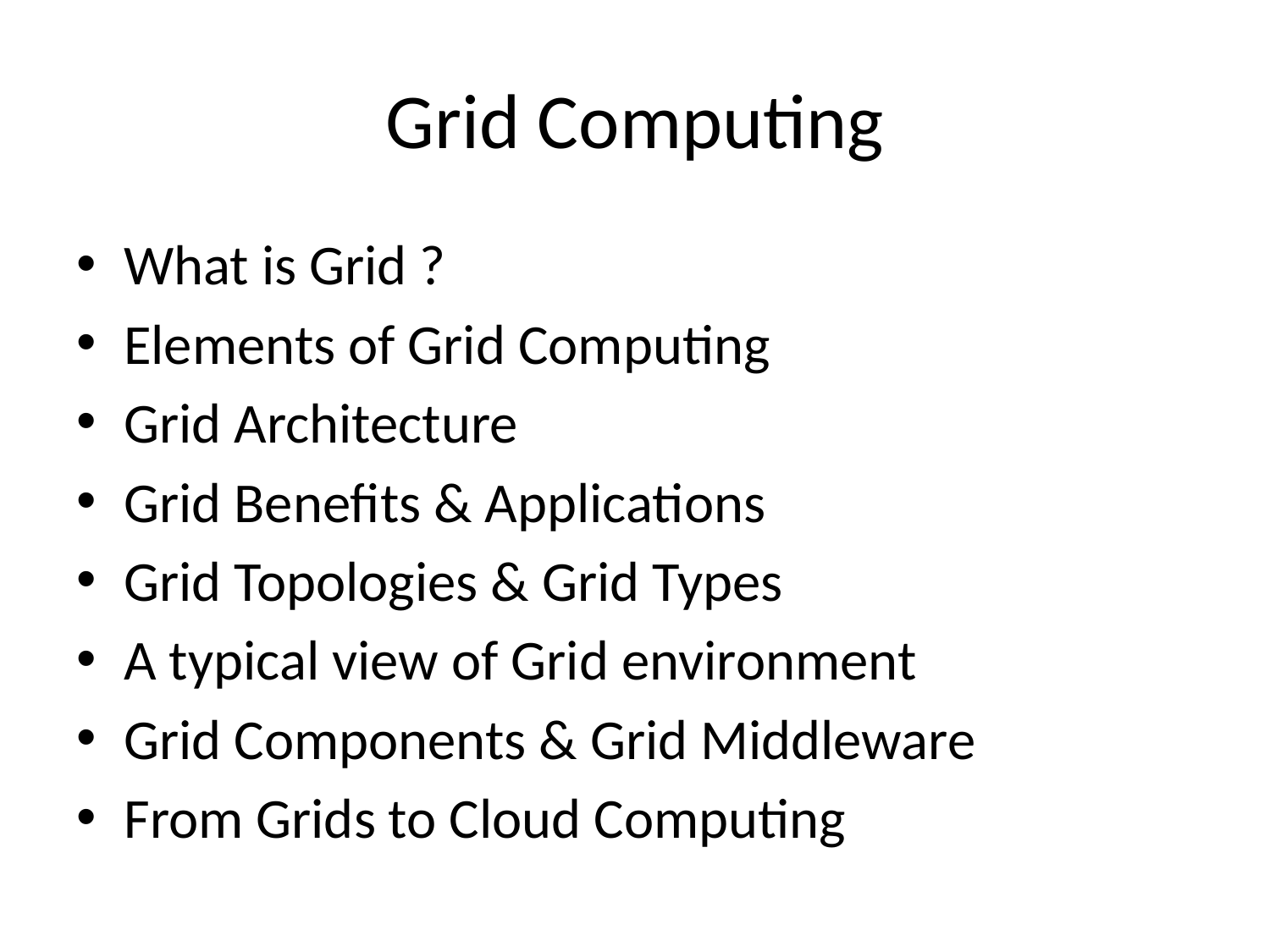

# Grid Computing
What is Grid ?
Elements of Grid Computing
Grid Architecture
Grid Benefits & Applications
Grid Topologies & Grid Types
A typical view of Grid environment
Grid Components & Grid Middleware
From Grids to Cloud Computing